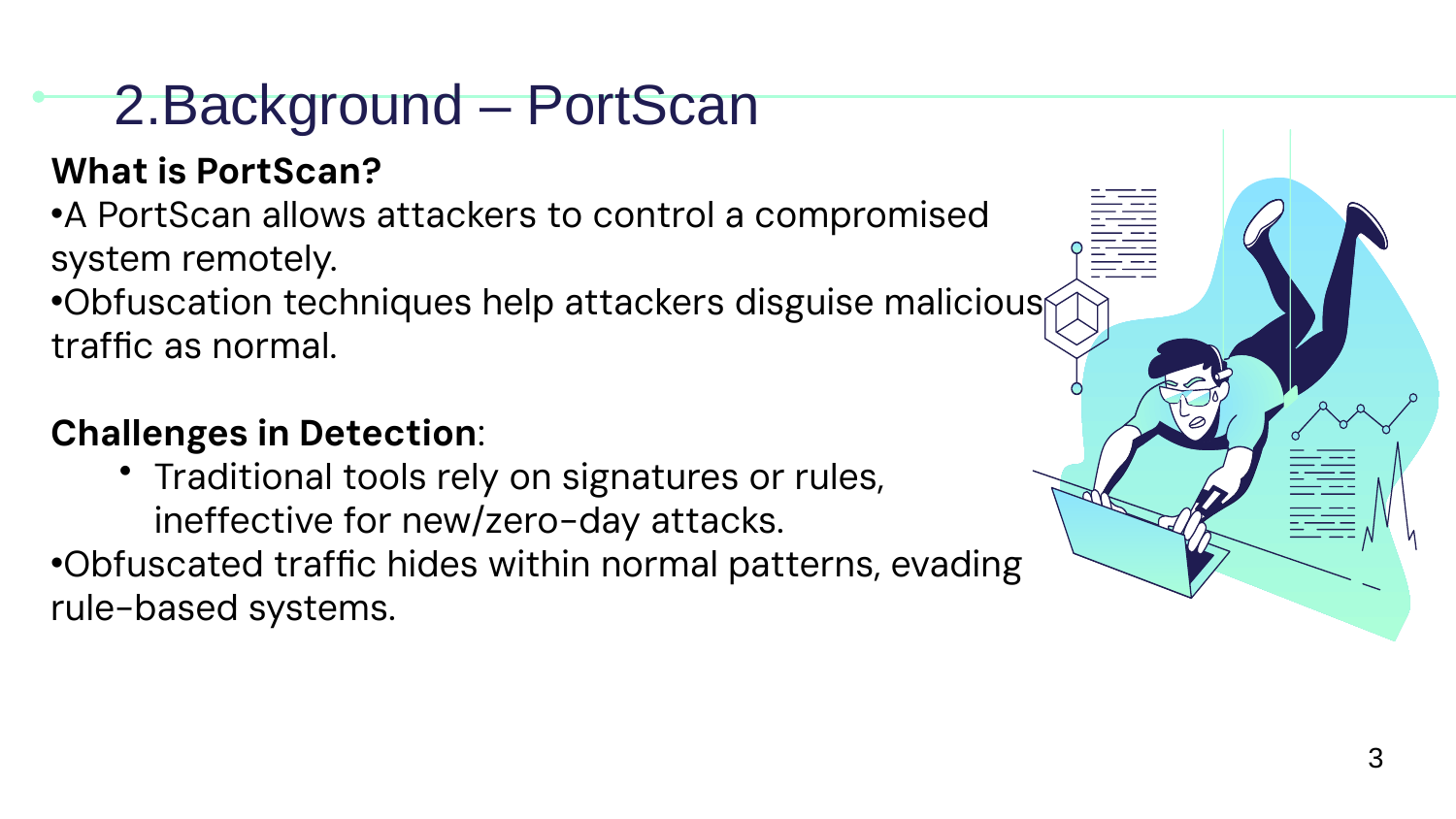

# 2.Background – PortScan

What is PortScan?
A PortScan allows attackers to control a compromised system remotely.
Obfuscation techniques help attackers disguise malicious traffic as normal.

Challenges in Detection:
Traditional tools rely on signatures or rules, ineffective for new/zero-day attacks.
Obfuscated traffic hides within normal patterns, evading rule-based systems.

3